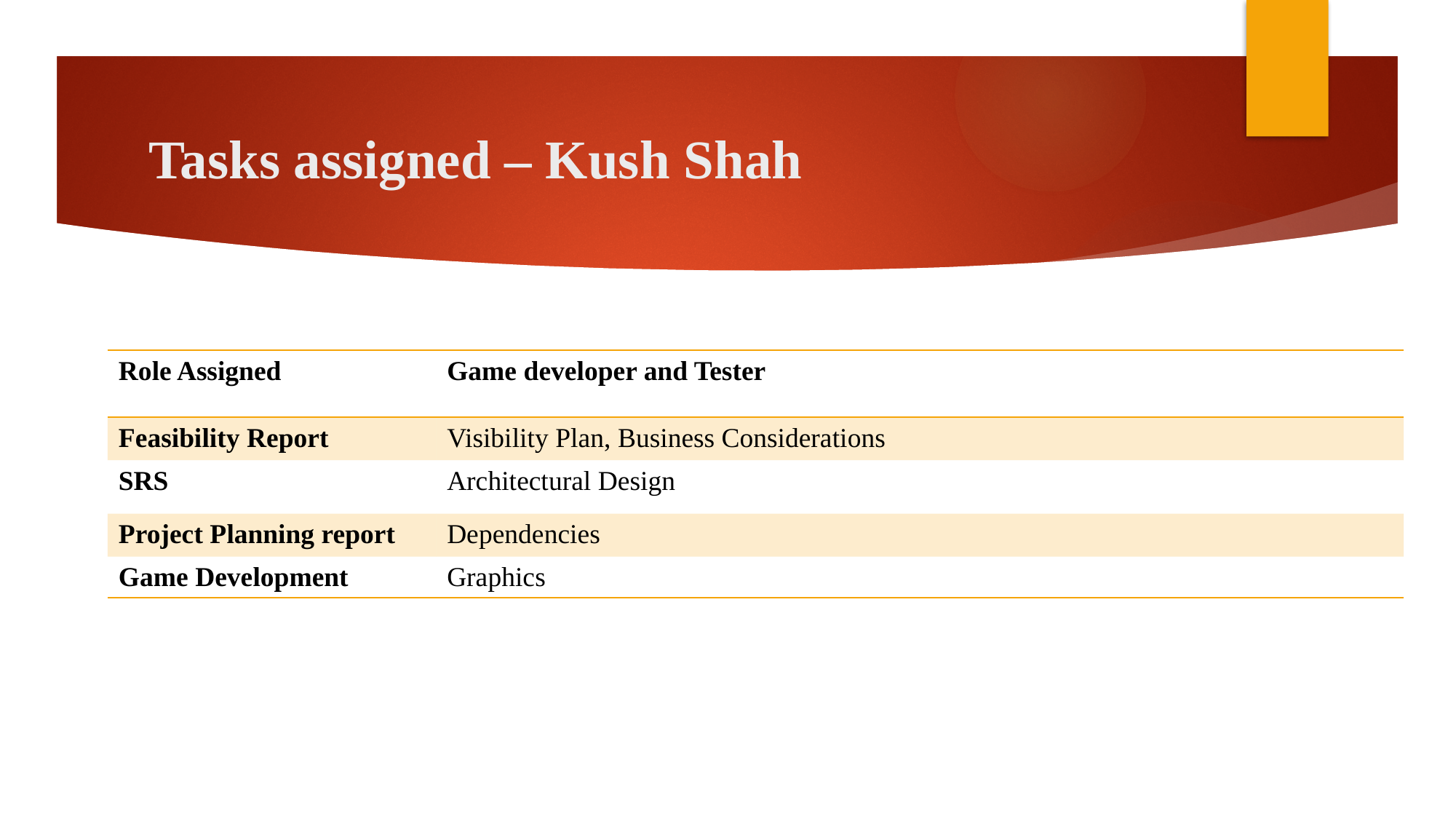

# Tasks assigned – Kush Shah
| Role Assigned | Game developer and Tester |
| --- | --- |
| Feasibility Report | Visibility Plan, Business Considerations |
| SRS | Architectural Design |
| Project Planning report | Dependencies |
| Game Development | Graphics |